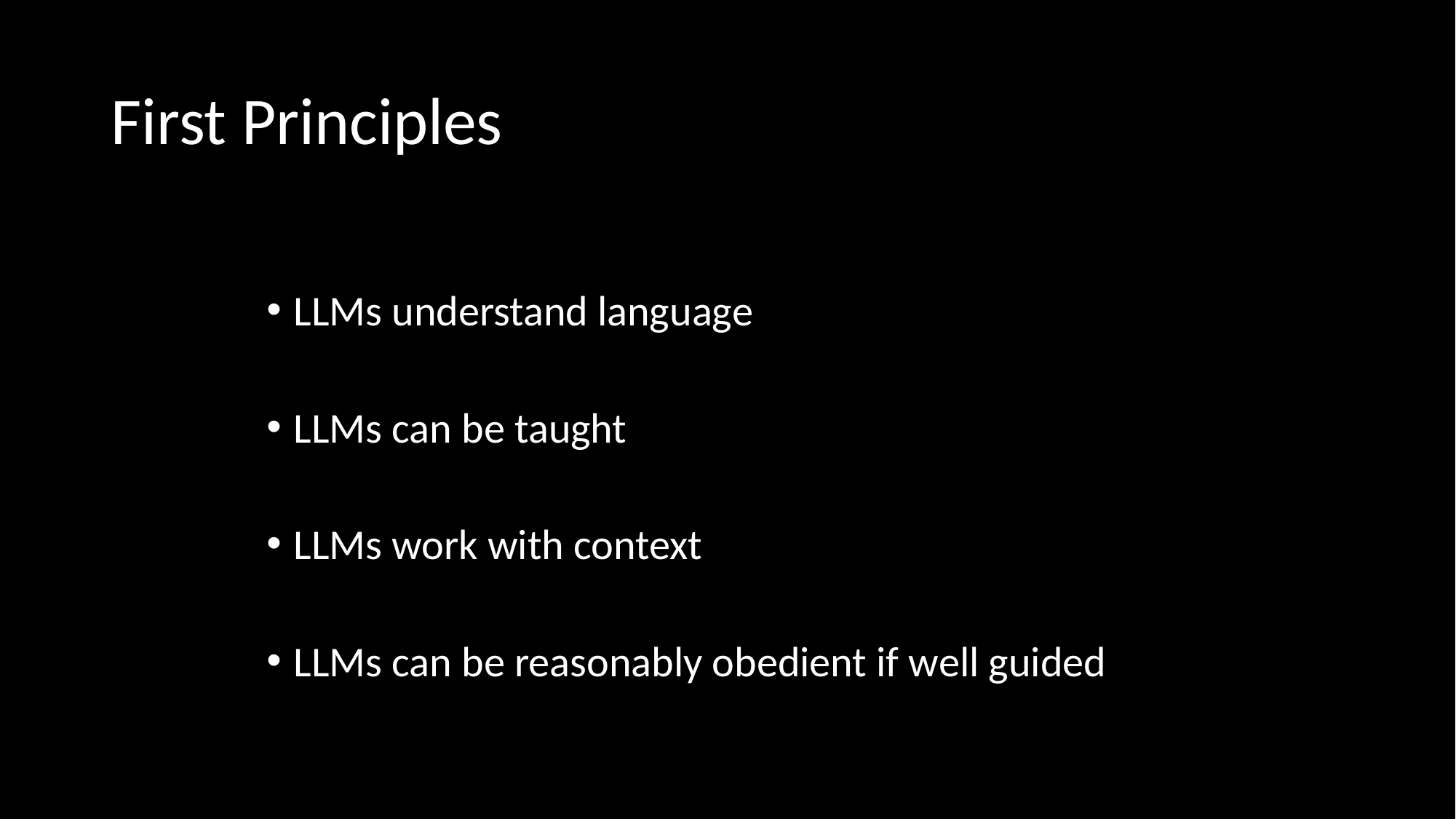

# First Principles
LLMs understand language
LLMs can be taught
LLMs work with context
LLMs can be reasonably obedient if well guided